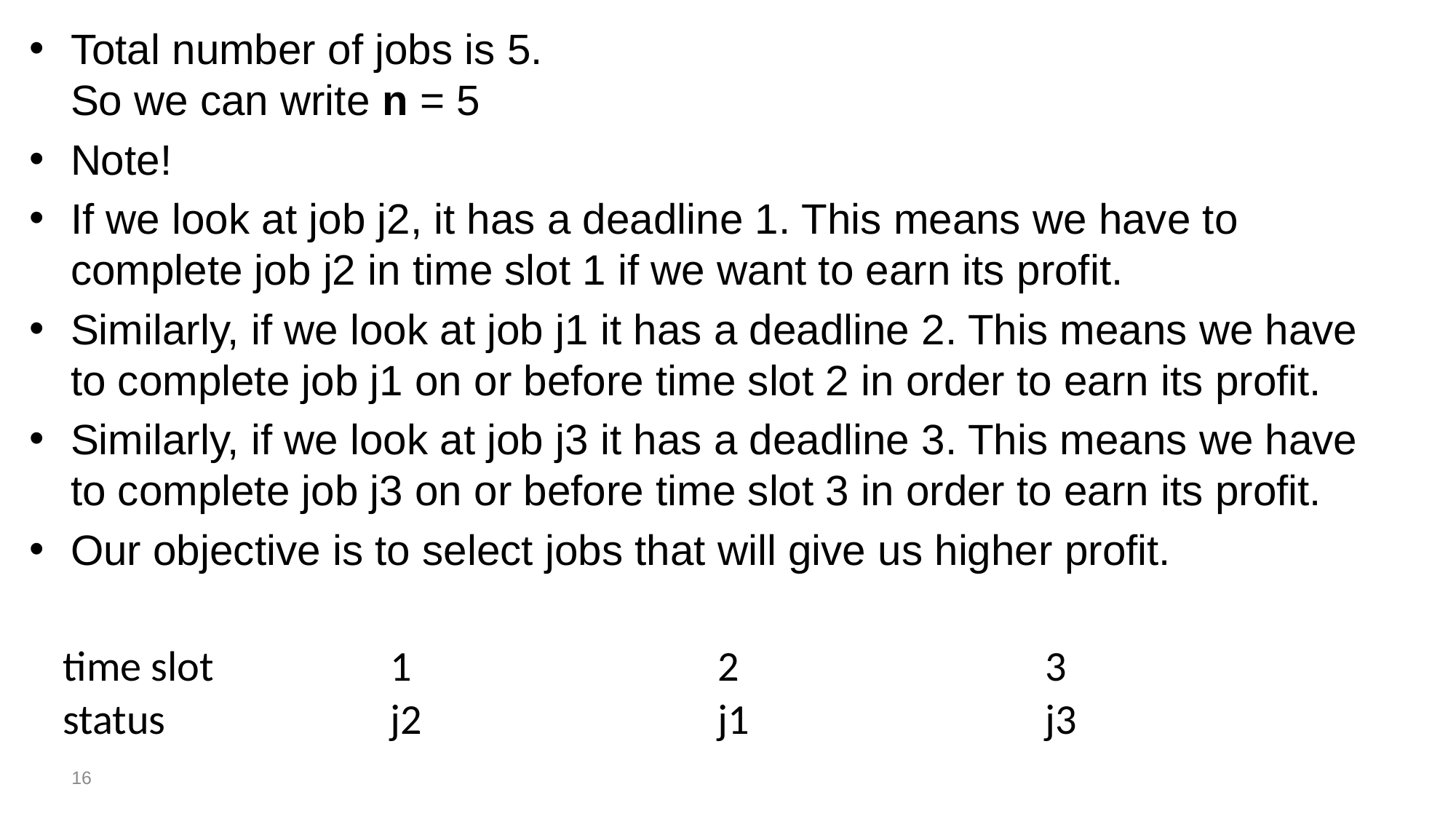

Total number of jobs is 5.
So we can write n = 5
Note!
If we look at job j2, it has a deadline 1. This means we have to complete job j2 in time slot 1 if we want to earn its profit.
Similarly, if we look at job j1 it has a deadline 2. This means we have to complete job j1 on or before time slot 2 in order to earn its profit.
Similarly, if we look at job j3 it has a deadline 3. This means we have to complete job j3 on or before time slot 3 in order to earn its profit.
Our objective is to select jobs that will give us higher profit.

| time slot | 1 | 2 | 3 |
| --- | --- | --- | --- |
| status | j2 | j1 | j3 |
16